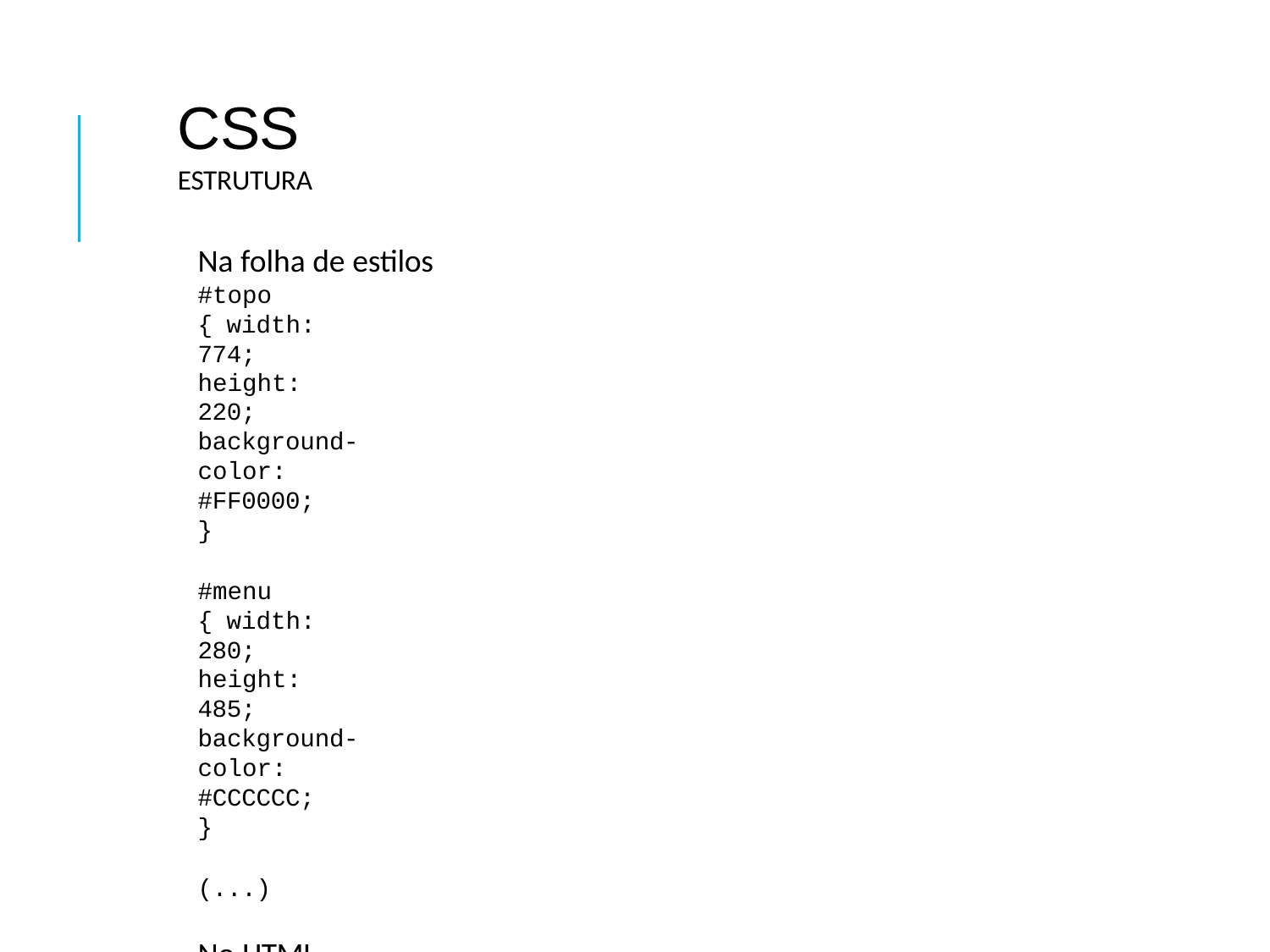

# CSS
Estrutura
Na folha de estilos
#topo { width: 774;
height: 220;
background-color: #FF0000;
}

#menu { width: 280;
height: 485;
background-color: #CCCCCC;
}

(...)

No HTML
<div id=“topo”>Conteúdo do Topo</div>
<div id=“menu”>Conteúdo do Menu </div>
<div id=“conteudo”>Conteúdo do Site</div>
<div id=“rodape”>Conteúdo do Rodapé</div>